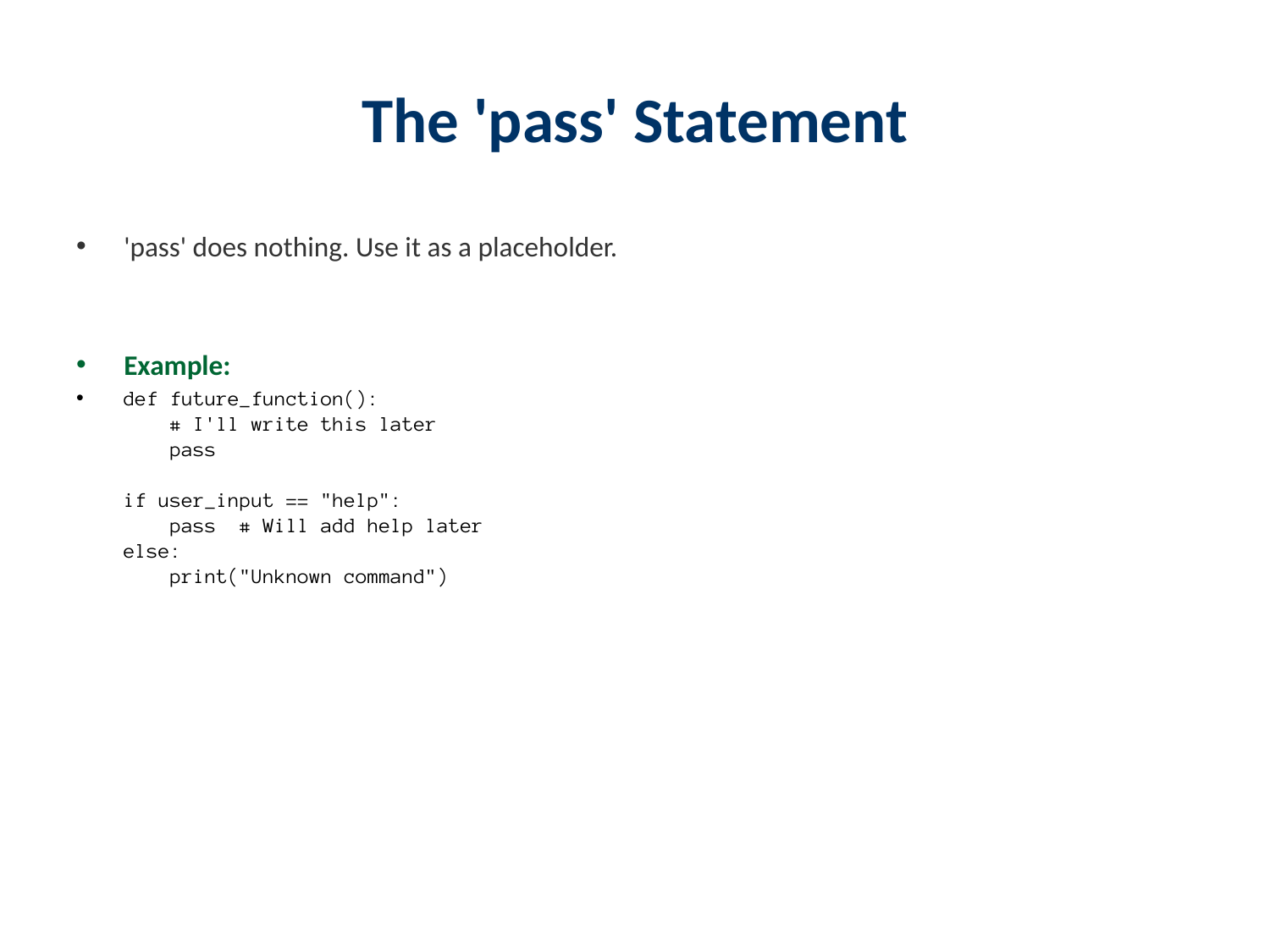

# The 'pass' Statement
'pass' does nothing. Use it as a placeholder.

Example:
def future_function():
    # I'll write this later
    pass
if user_input == "help":
    pass  # Will add help later
else:
    print("Unknown command")